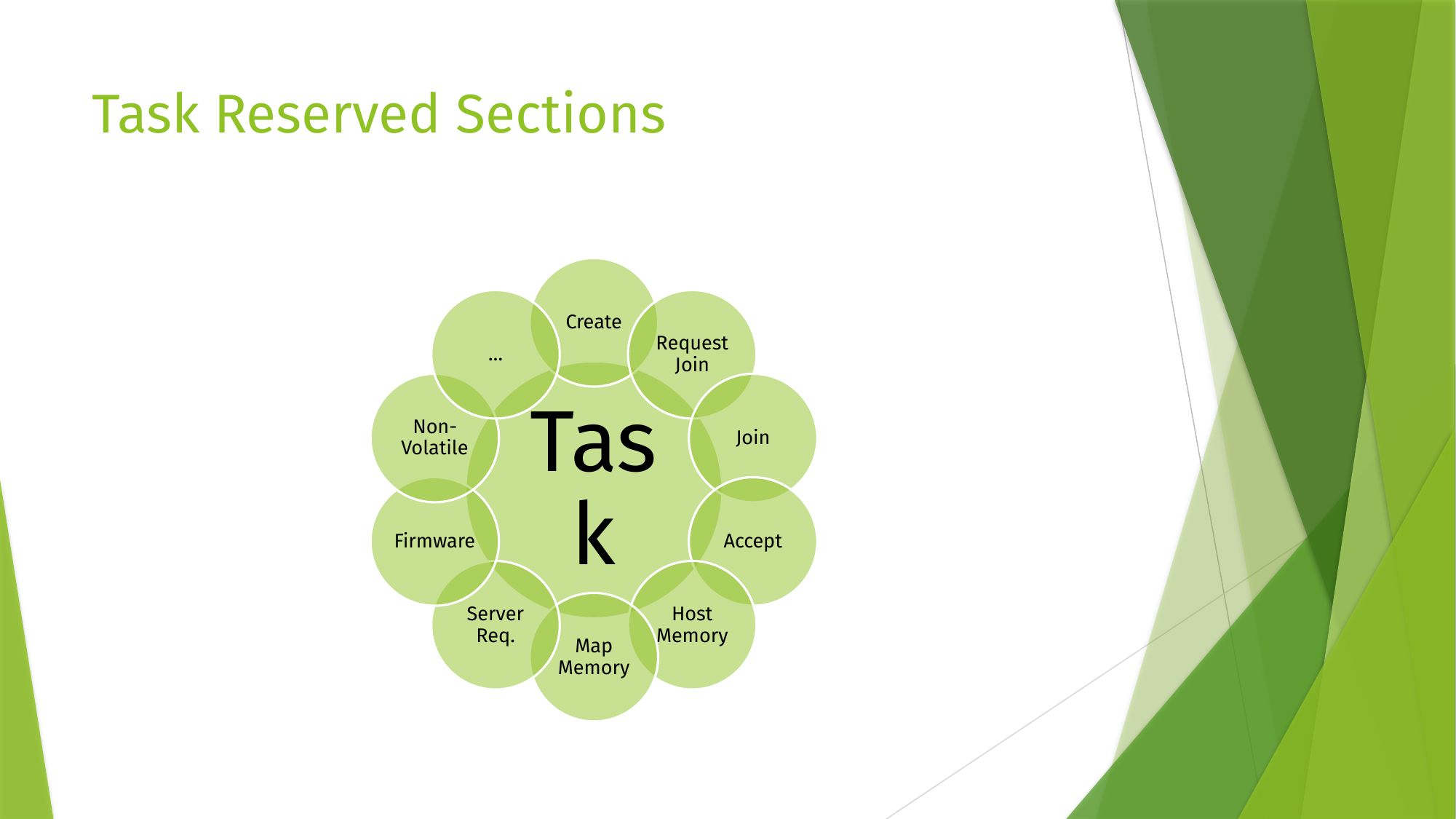

# Task Reserved Sections
Task
Create
Request Join
Join
Accept
Host Memory
Map Memory
Server Req.
Firmware
Non-Volatile
…